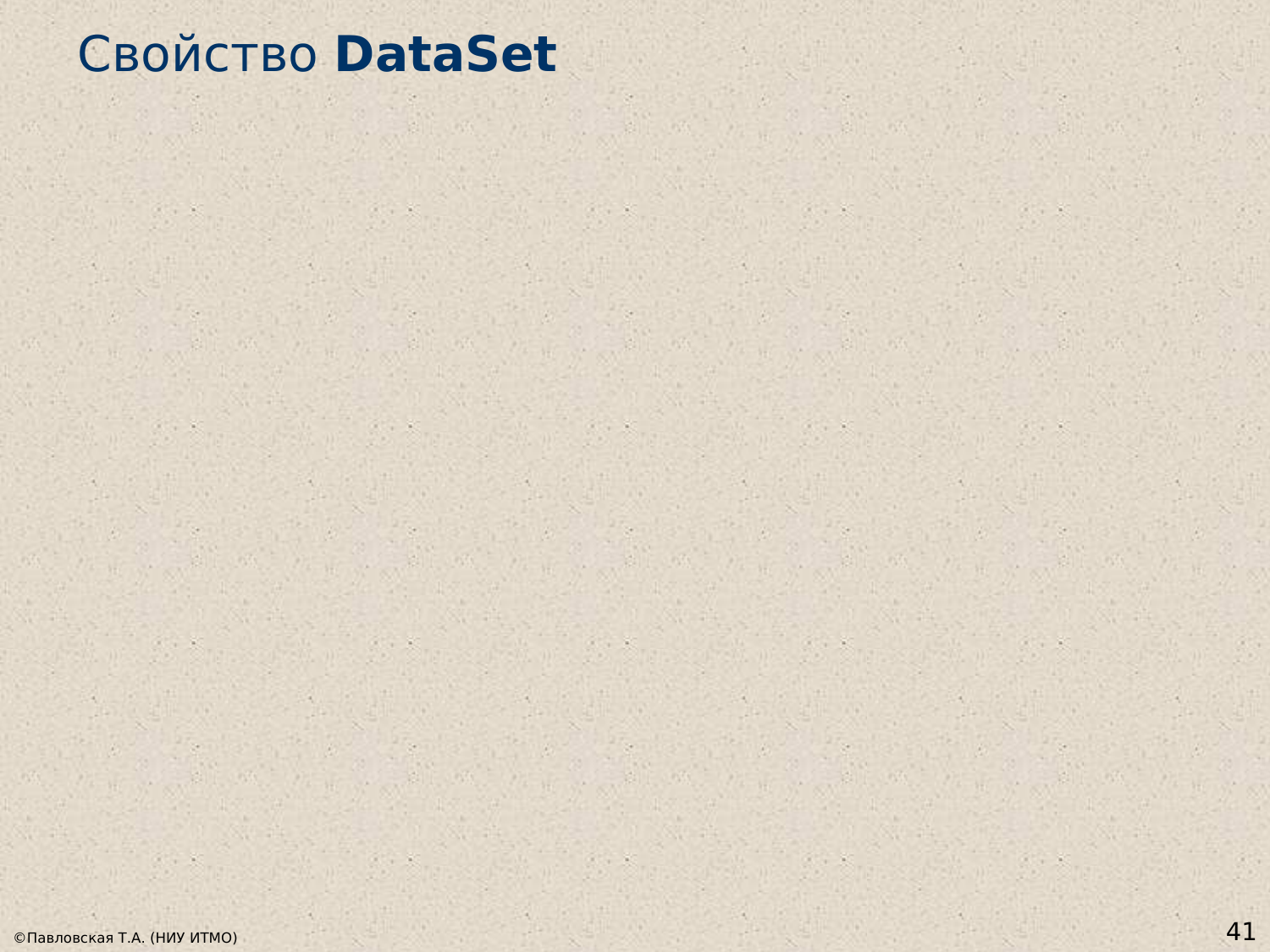

# Свойство DataSet

41
©Павловская Т.А. (НИУ ИТМО)